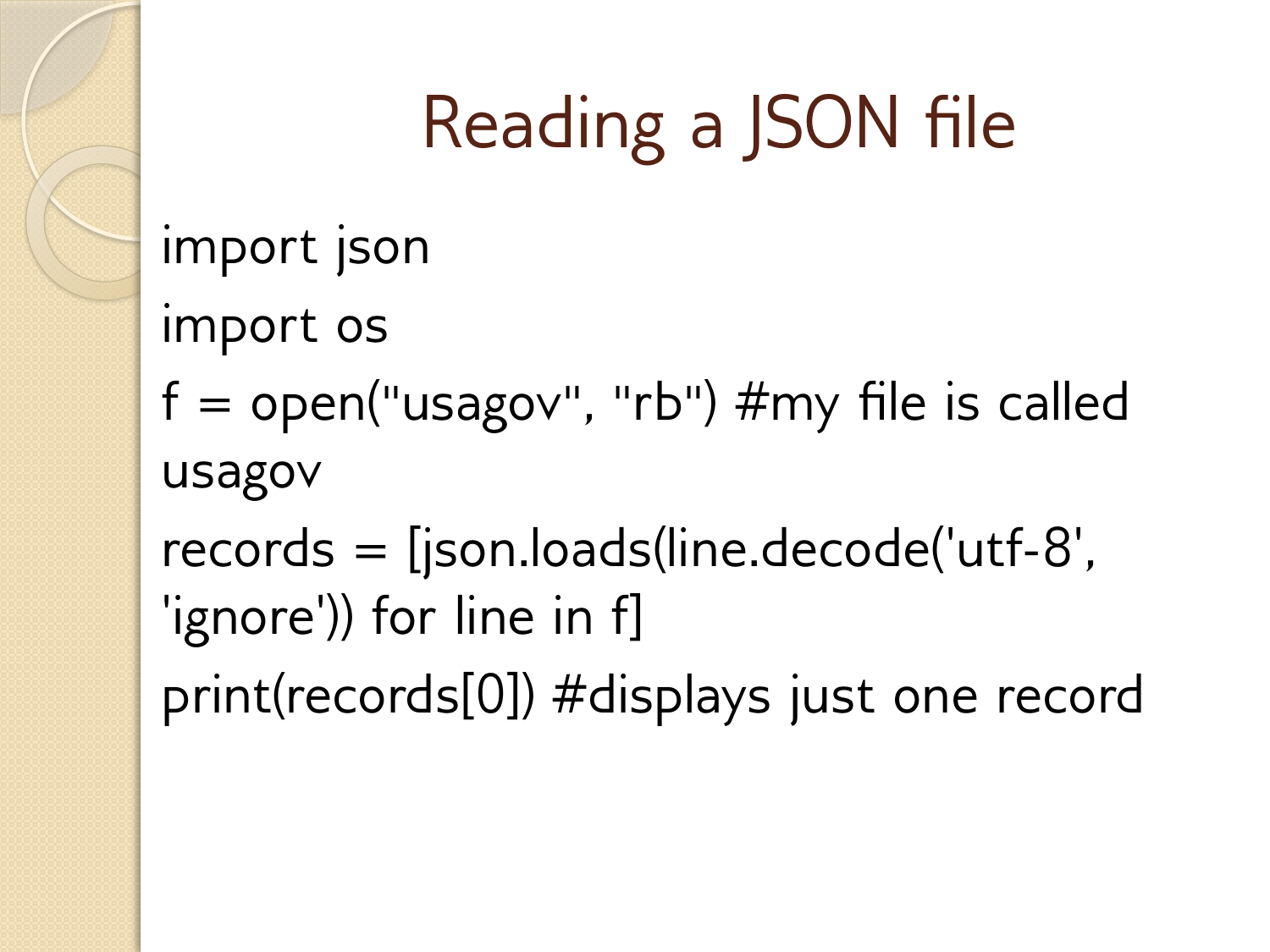

# Reading a JSON file
import json
import os
f = open("usagov", "rb") #my file is called usagov
records = [json.loads(line.decode('utf-8', 'ignore')) for line in f]
print(records[0]) #displays just one record